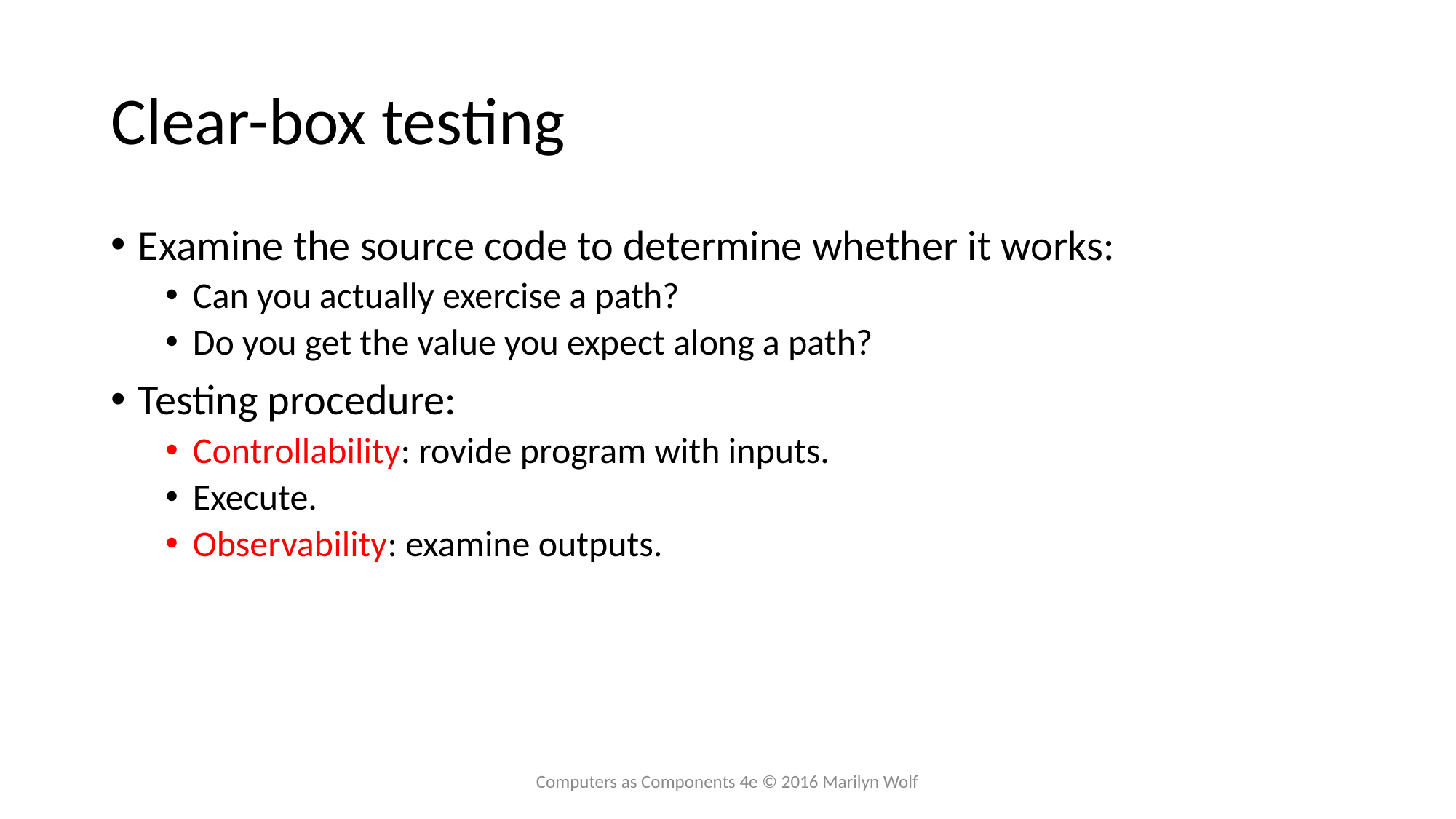

# Clear-box testing
Examine the source code to determine whether it works:
Can you actually exercise a path?
Do you get the value you expect along a path?
Testing procedure:
Controllability: rovide program with inputs.
Execute.
Observability: examine outputs.
Computers as Components 4e © 2016 Marilyn Wolf